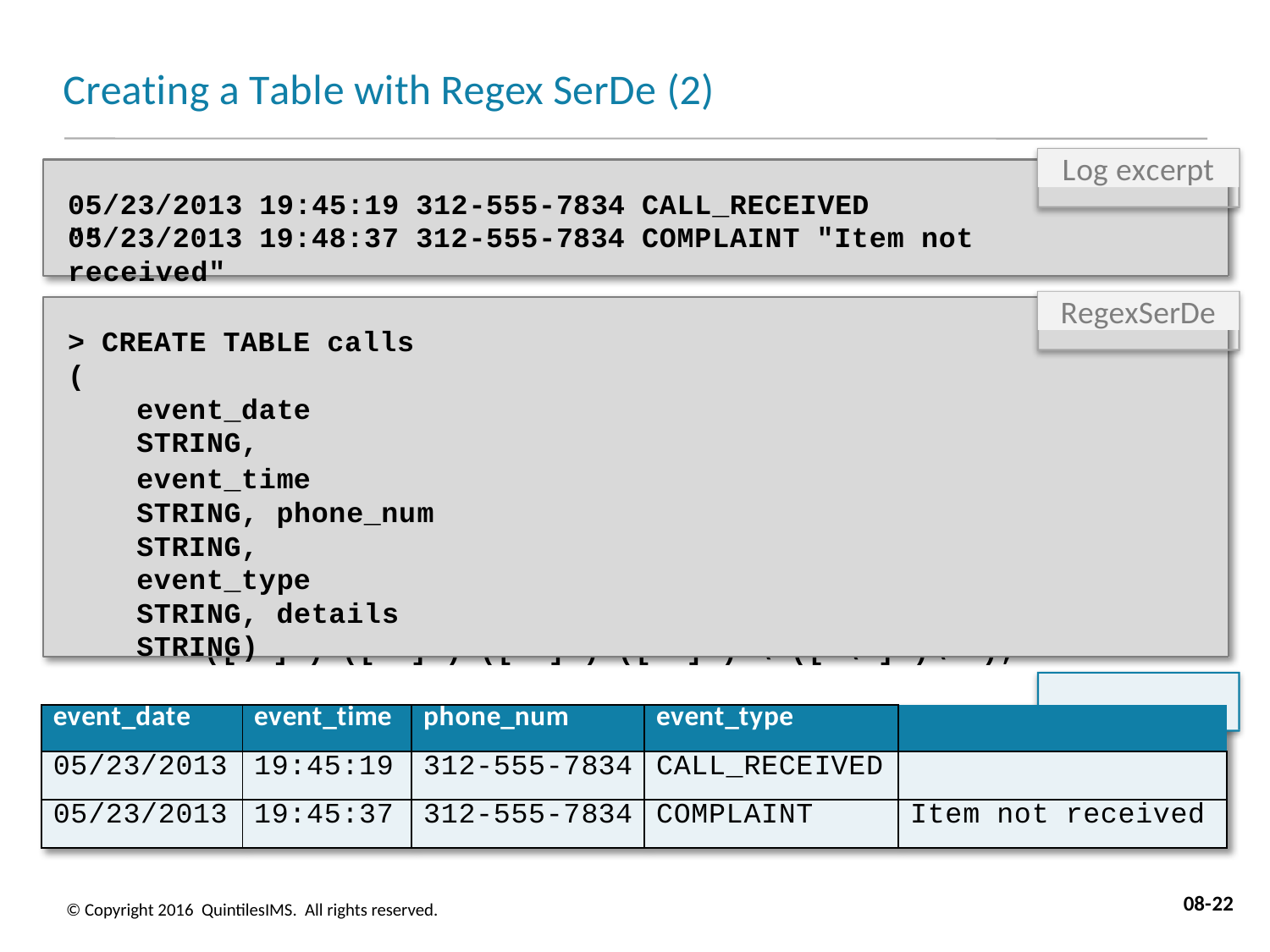

# Creating a Table with Regex SerDe (2)

Log excerpt

05/23/2013 19:45:19 312-555-7834 CALL_RECEIVED ""
05/23/2013 19:48:37 312-555-7834 COMPLAINT "Item not received"

RegexSerDe

> CREATE TABLE calls (
event_date STRING,
event_time STRING, phone_num STRING, event_type STRING, details STRING)
ROW FORMAT SERDE 'org.apache.hadoop.hive.serde2.RegexSerDe' WITH SERDEPROPERTIES ("input.regex" =
"([^ ]*) ([^ ]*) ([^ ]*) ([^ ]*) \"([^\"]*)\"");

Table excerpt
details

| event\_date | event\_time | phone\_num | event\_type |  |
| --- | --- | --- | --- | --- |
| 05/23/2013 | 19:45:19 | 312-555-7834 | CALL\_RECEIVED |  |
| 05/23/2013 | 19:45:37 | 312-555-7834 | COMPLAINT | Item not received |
08-22
© Copyright 2016  QuintilesIMS.  All rights reserved.